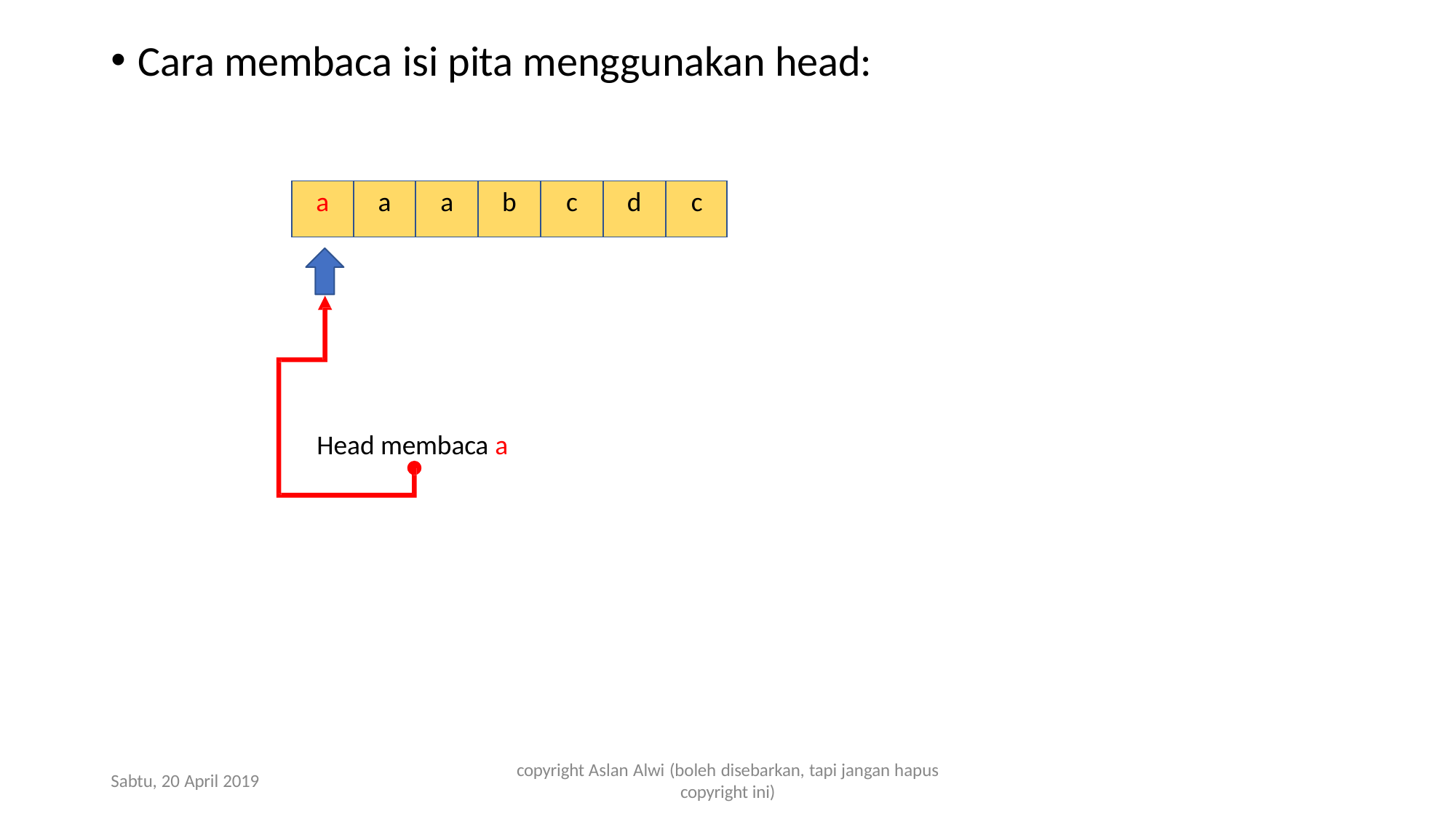

Cara membaca isi pita menggunakan head:
| a | a | a | b | c | d | c |
| --- | --- | --- | --- | --- | --- | --- |

Head membaca a
copyright Aslan Alwi (boleh disebarkan, tapi jangan hapus
copyright ini)
Sabtu, 20 April 2019